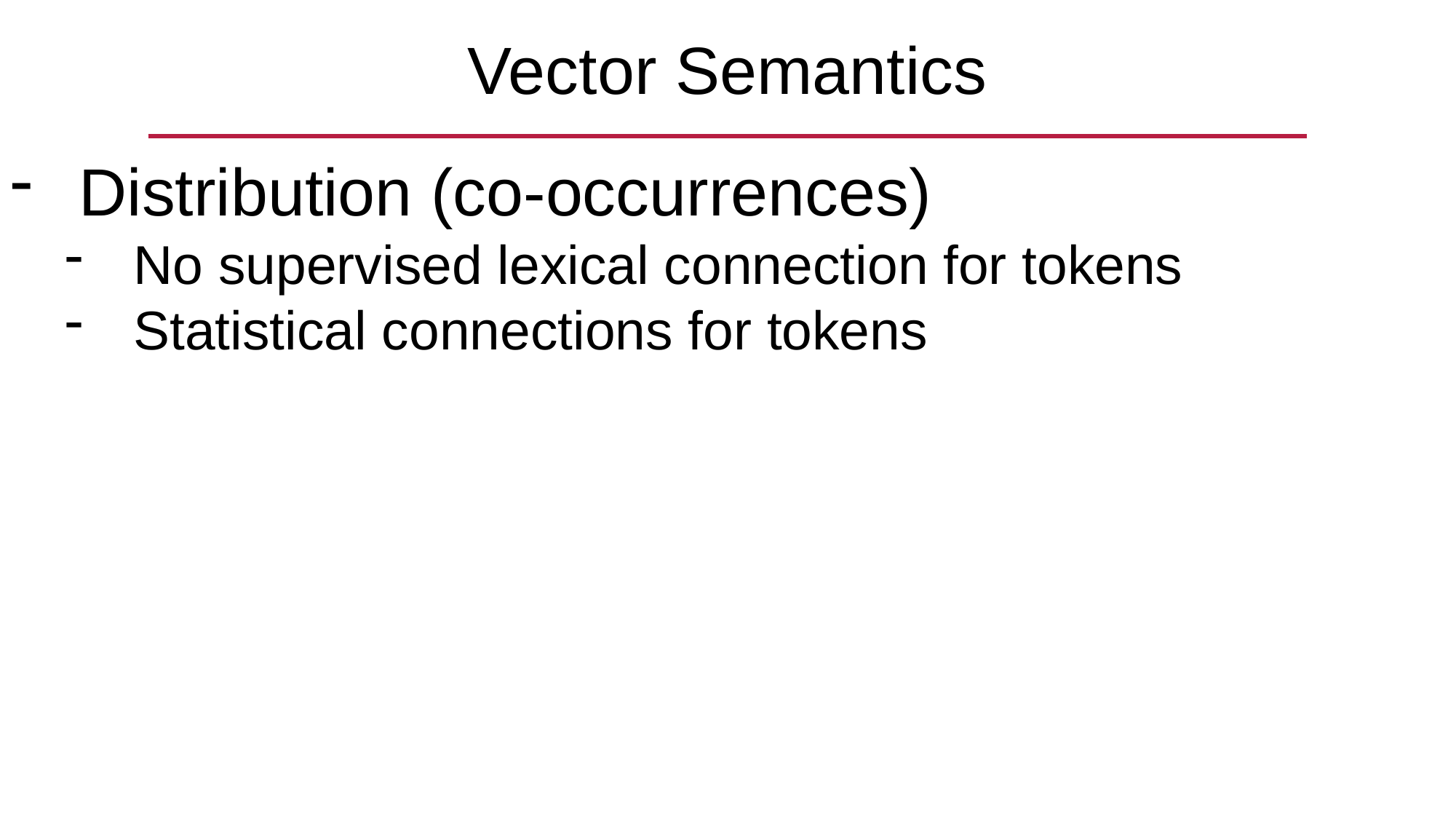

Vector Semantics
Distribution (co-occurrences)
No supervised lexical connection for tokens
Statistical connections for tokens